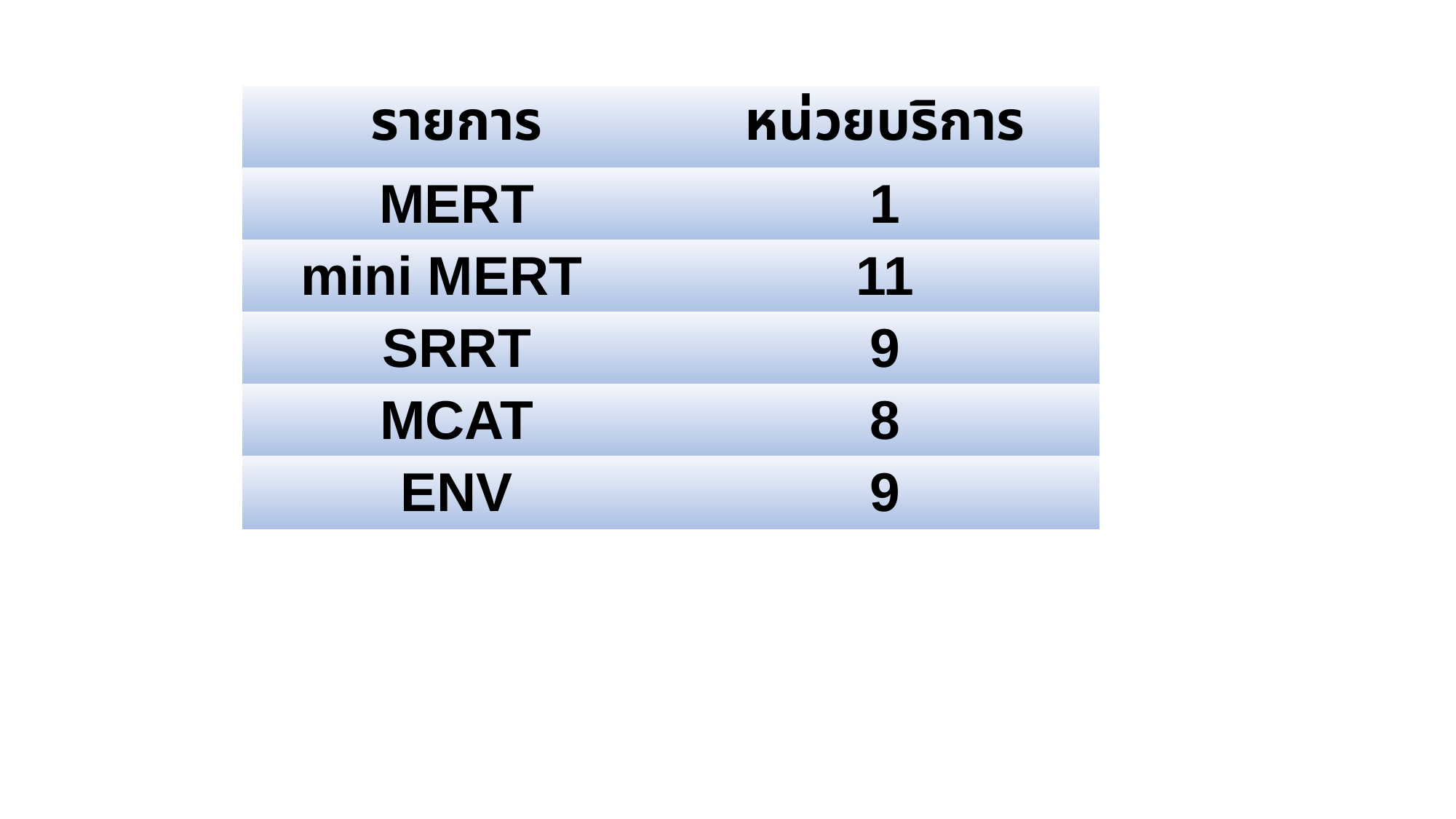

| รายการ | หน่วยบริการ |
| --- | --- |
| MERT | 1 |
| mini MERT | 11 |
| SRRT | 9 |
| MCAT | 8 |
| ENV | 9 |